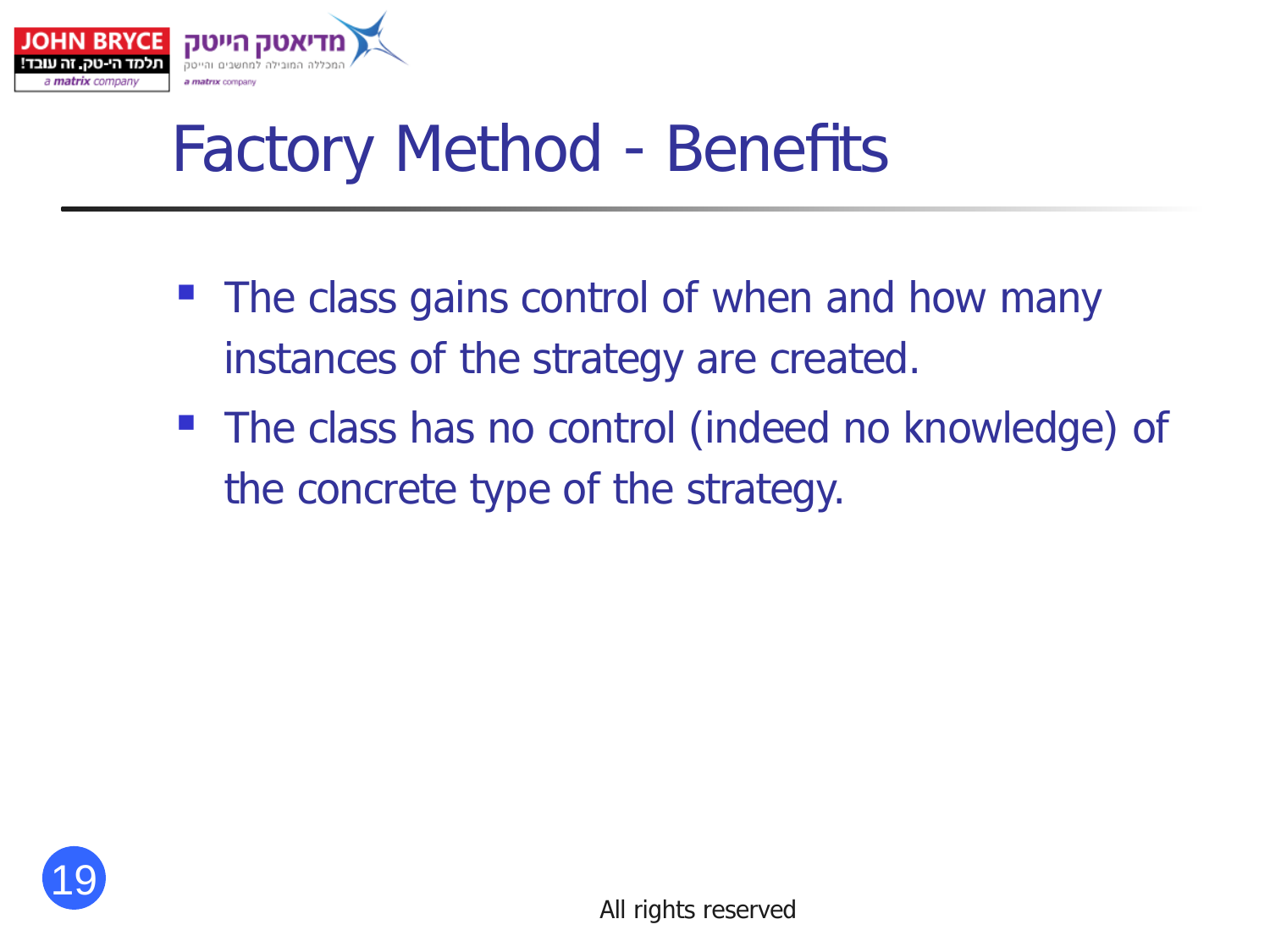

# Factory Method - Benefits
The class gains control of when and how many instances of the strategy are created.
The class has no control (indeed no knowledge) of the concrete type of the strategy.
All rights reserved